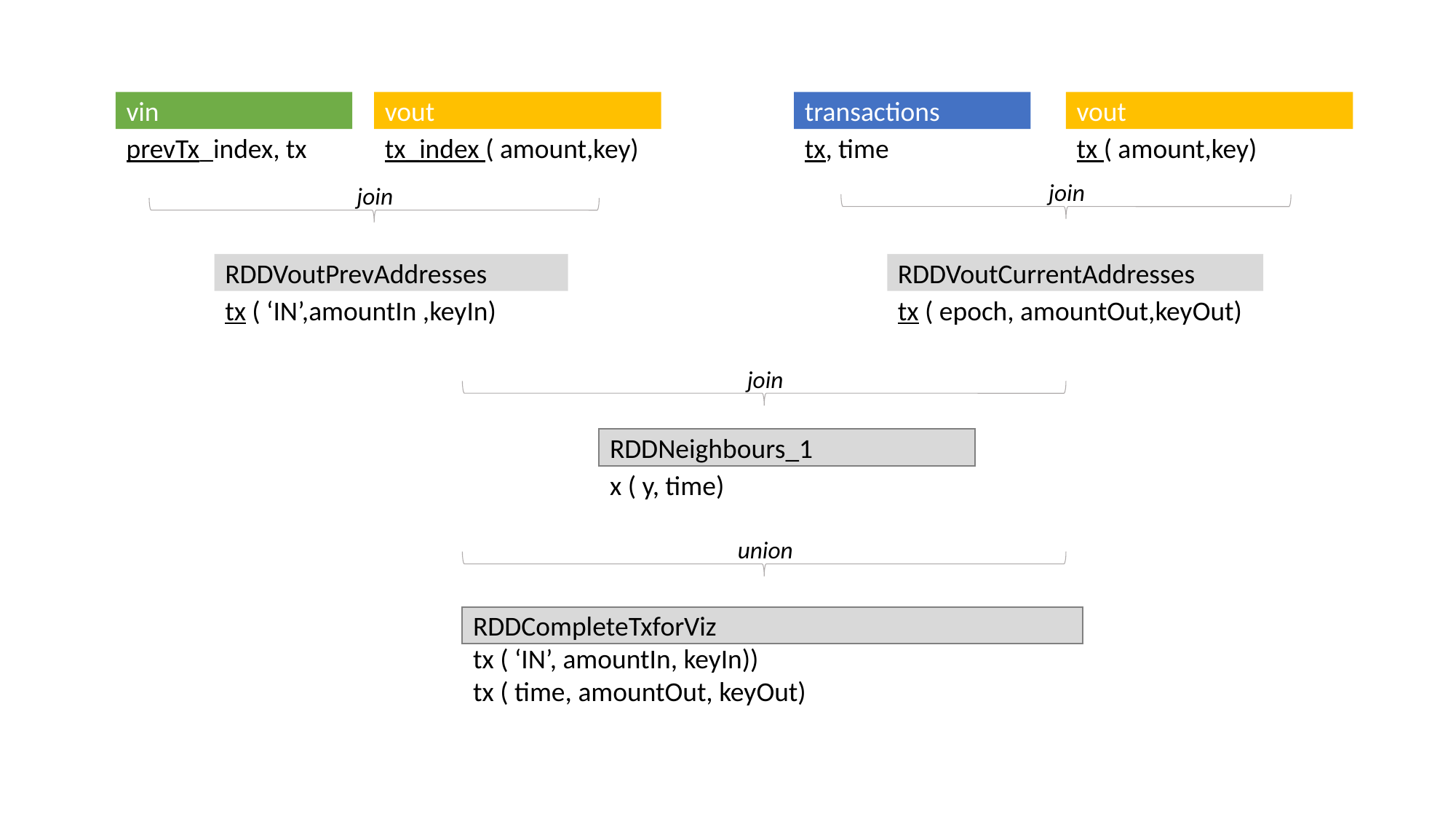

vin
prevTx_index, tx
vout
tx_index ( amount,key)
transactions
tx, time
vout
tx ( amount,key)

join

join
RDDVoutPrevAddresses
tx ( ‘IN’,amountIn ,keyIn)
RDDVoutCurrentAddresses
tx ( epoch, amountOut,keyOut)

join
RDDNeighbours_1
x ( y, time)

union
RDDCompleteTxforViz
tx ( ‘IN’, amountIn, keyIn))
tx ( time, amountOut, keyOut)